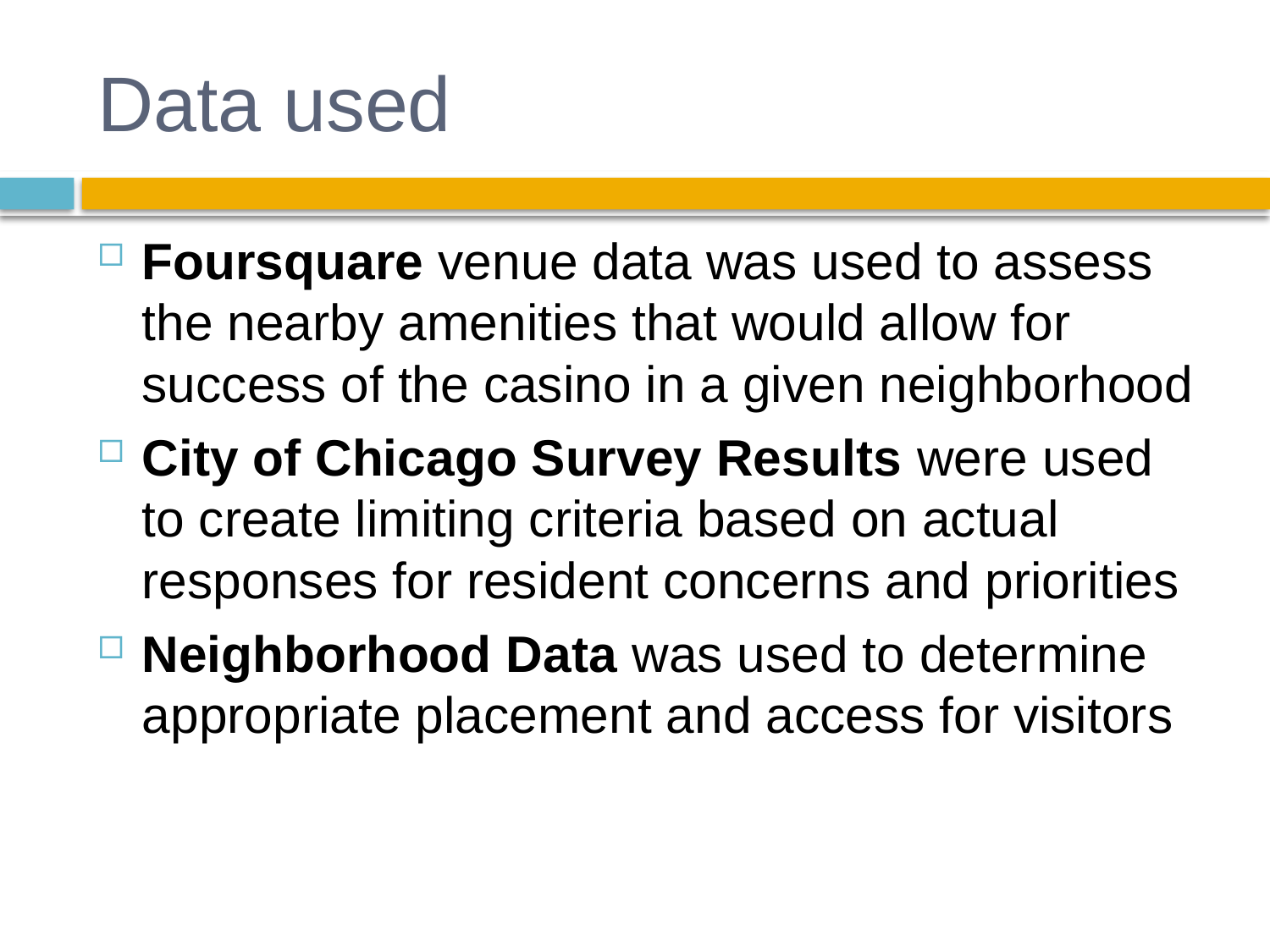

# Data used
Foursquare venue data was used to assess the nearby amenities that would allow for success of the casino in a given neighborhood
City of Chicago Survey Results were used to create limiting criteria based on actual responses for resident concerns and priorities
Neighborhood Data was used to determine appropriate placement and access for visitors